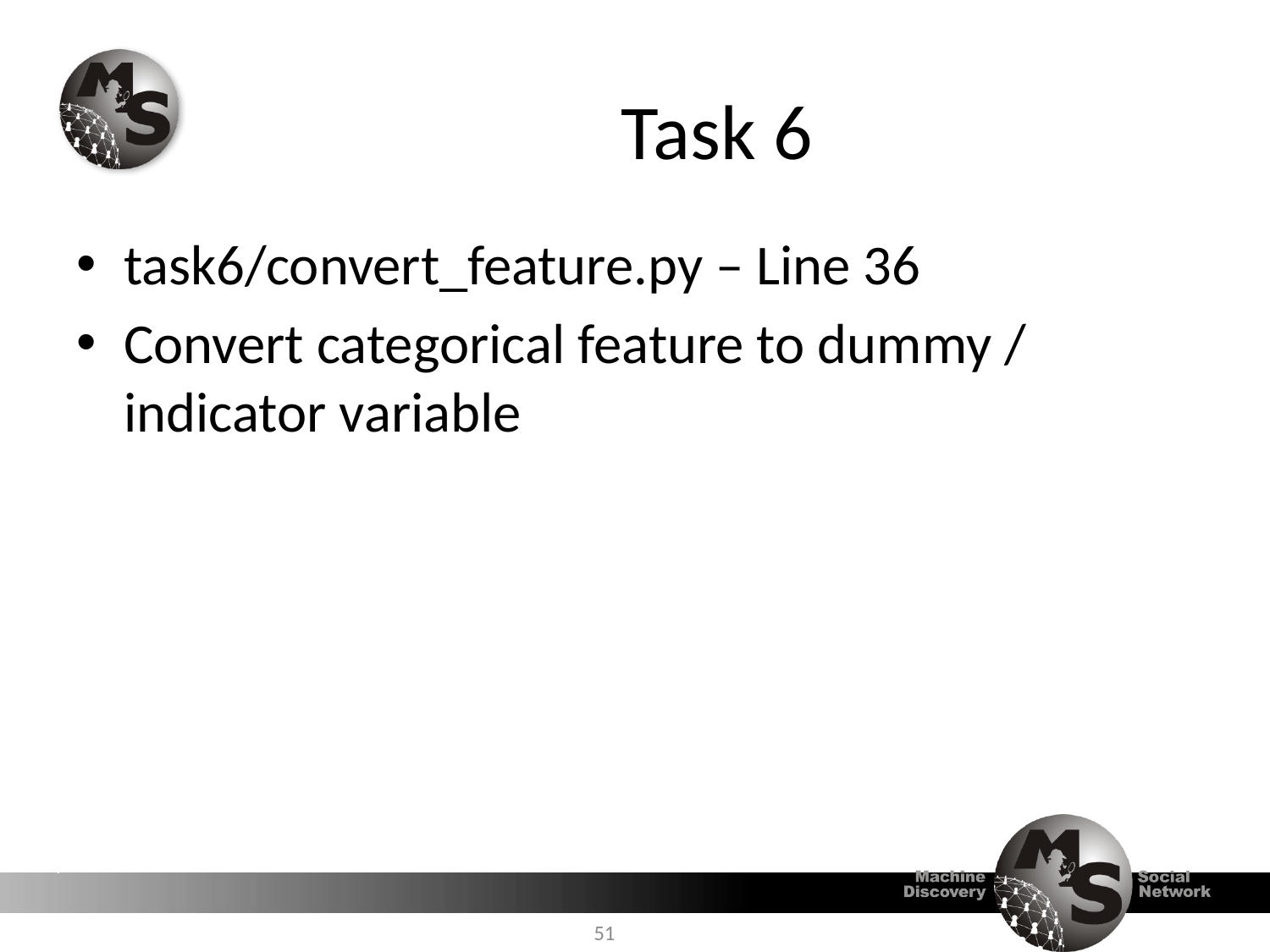

# Task 6
task6/convert_feature.py – Line 36
Convert categorical feature to dummy / indicator variable

51